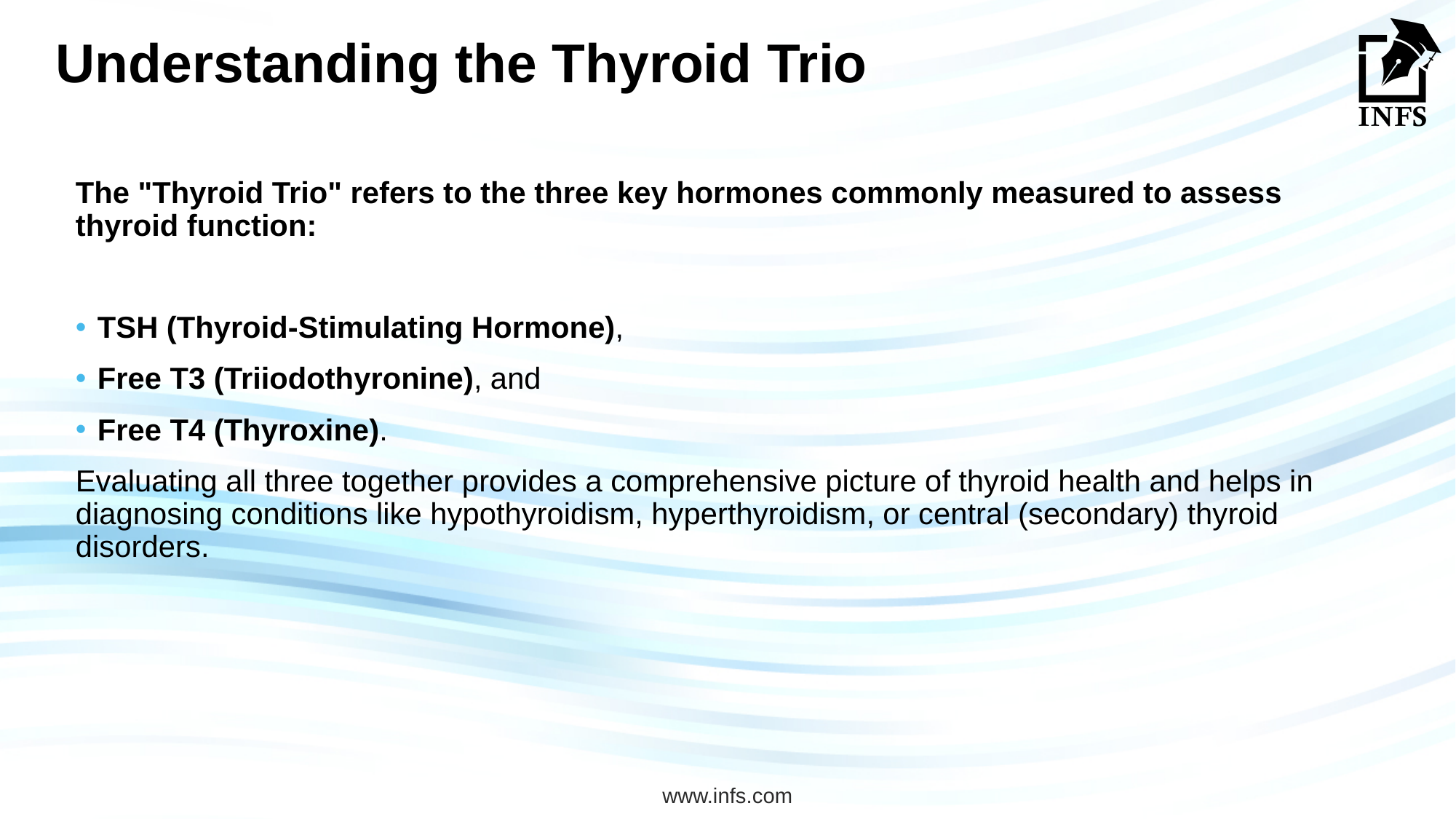

# Understanding the Thyroid Trio
The "Thyroid Trio" refers to the three key hormones commonly measured to assess thyroid function:

TSH (Thyroid-Stimulating Hormone),
Free T3 (Triiodothyronine), and
Free T4 (Thyroxine).
Evaluating all three together provides a comprehensive picture of thyroid health and helps in diagnosing conditions like hypothyroidism, hyperthyroidism, or central (secondary) thyroid disorders.